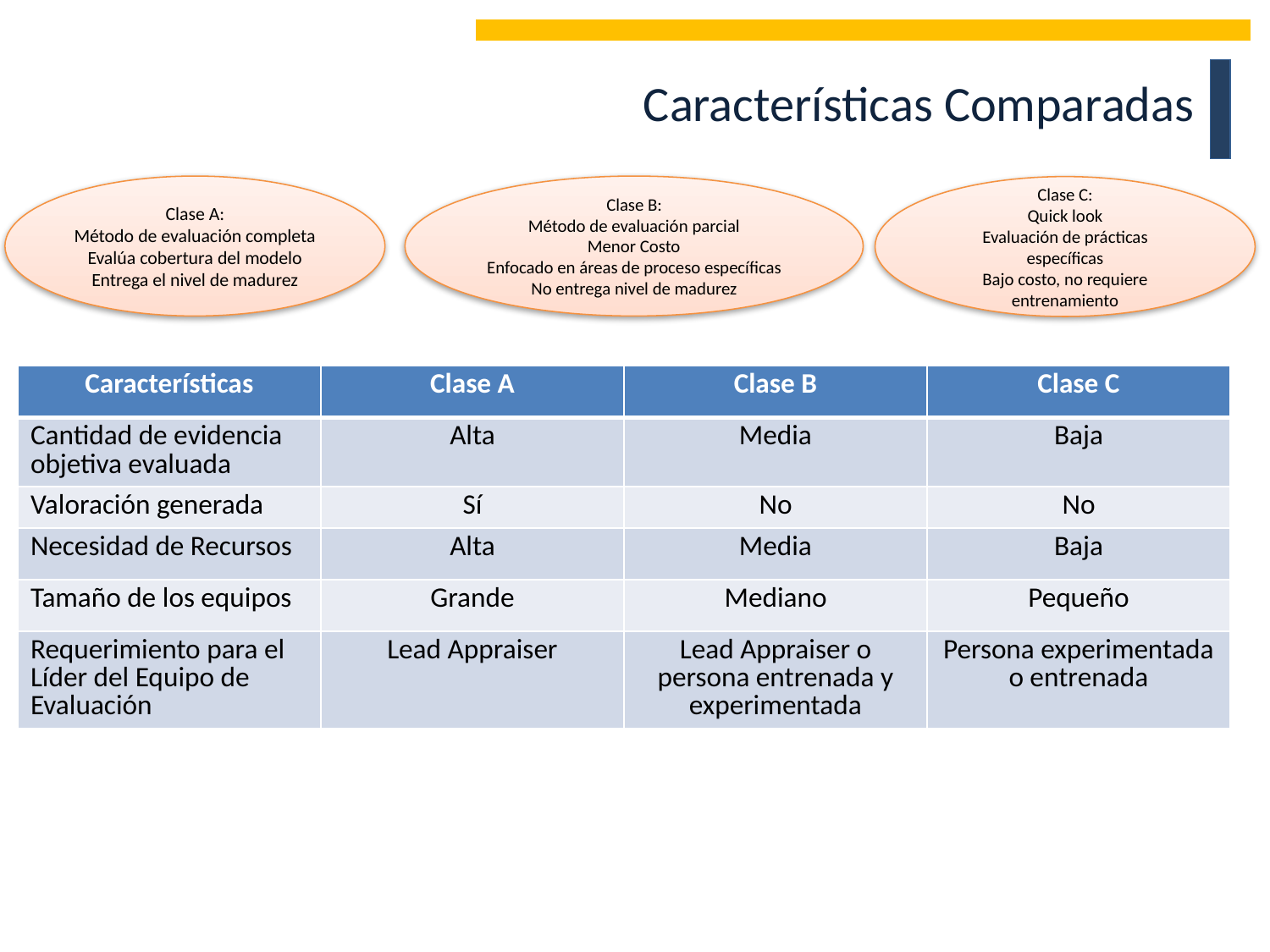

Características Comparadas
Clase A:
Método de evaluación completa
Evalúa cobertura del modelo
Entrega el nivel de madurez
Clase B:
Método de evaluación parcial
Menor Costo
Enfocado en áreas de proceso específicas
No entrega nivel de madurez
Clase C:
Quick look
Evaluación de prácticas específicas
Bajo costo, no requiere entrenamiento
| Características | Clase A | Clase B | Clase C |
| --- | --- | --- | --- |
| Cantidad de evidencia objetiva evaluada | Alta | Media | Baja |
| Valoración generada | Sí | No | No |
| Necesidad de Recursos | Alta | Media | Baja |
| Tamaño de los equipos | Grande | Mediano | Pequeño |
| Requerimiento para el Líder del Equipo de Evaluación | Lead Appraiser | Lead Appraiser o persona entrenada y experimentada | Persona experimentada o entrenada |